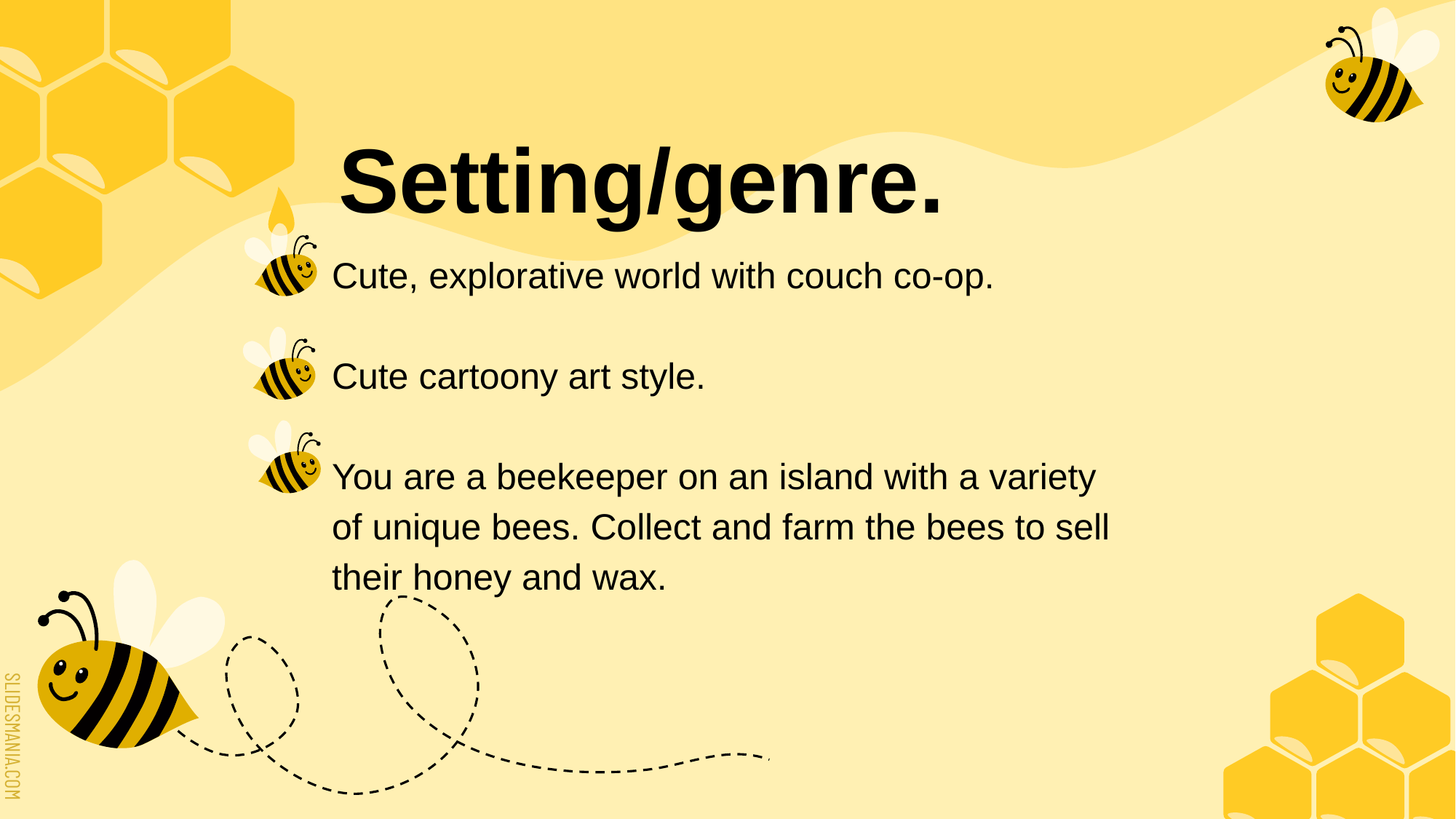

# Setting/genre.

Cute, explorative world with couch co-op.

Cute cartoony art style.

You are a beekeeper on an island with a variety of unique bees. Collect and farm the bees to sell their honey and wax.